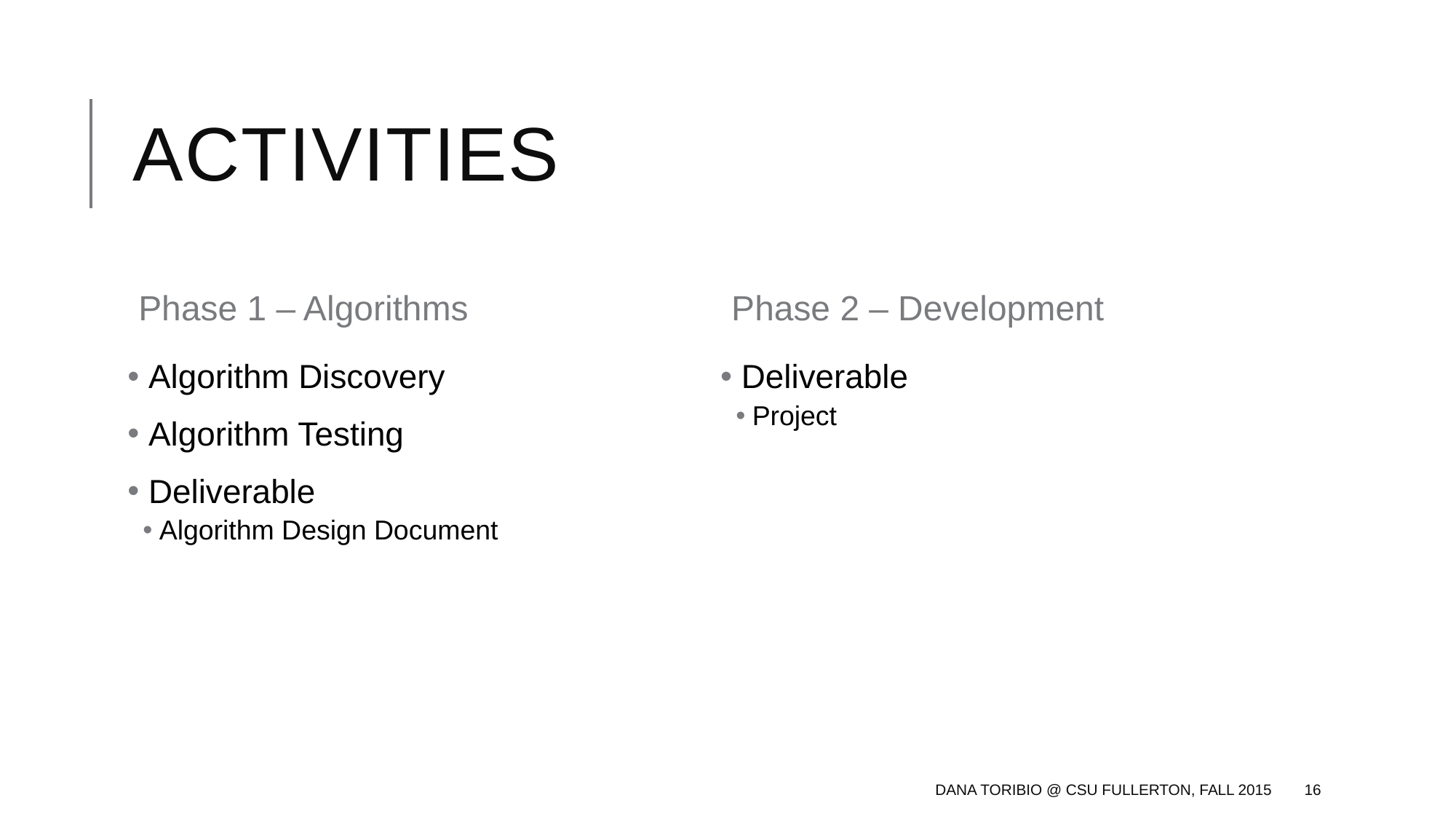

# Activities
Phase 1 – Algorithms
Phase 2 – Development
 Algorithm Discovery
 Algorithm Testing
 Deliverable
Algorithm Design Document
 Deliverable
Project
Dana Toribio @ CSU Fullerton, Fall 2015
16